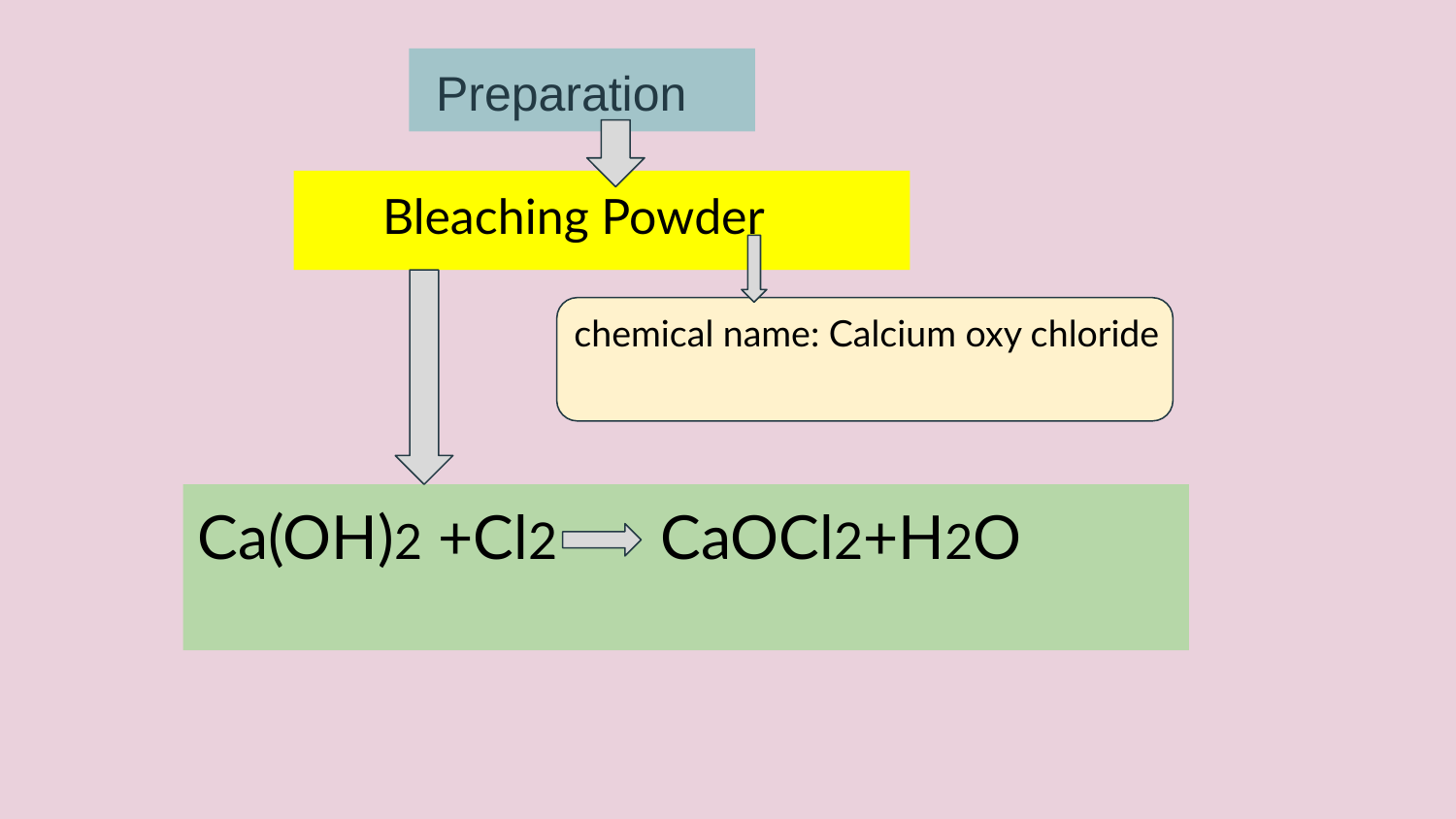

Preparation

      Bleaching Powder

    chemical name: Calcium oxy chloride

Ca(OH)2 +Cl2        CaOCl2+H2O